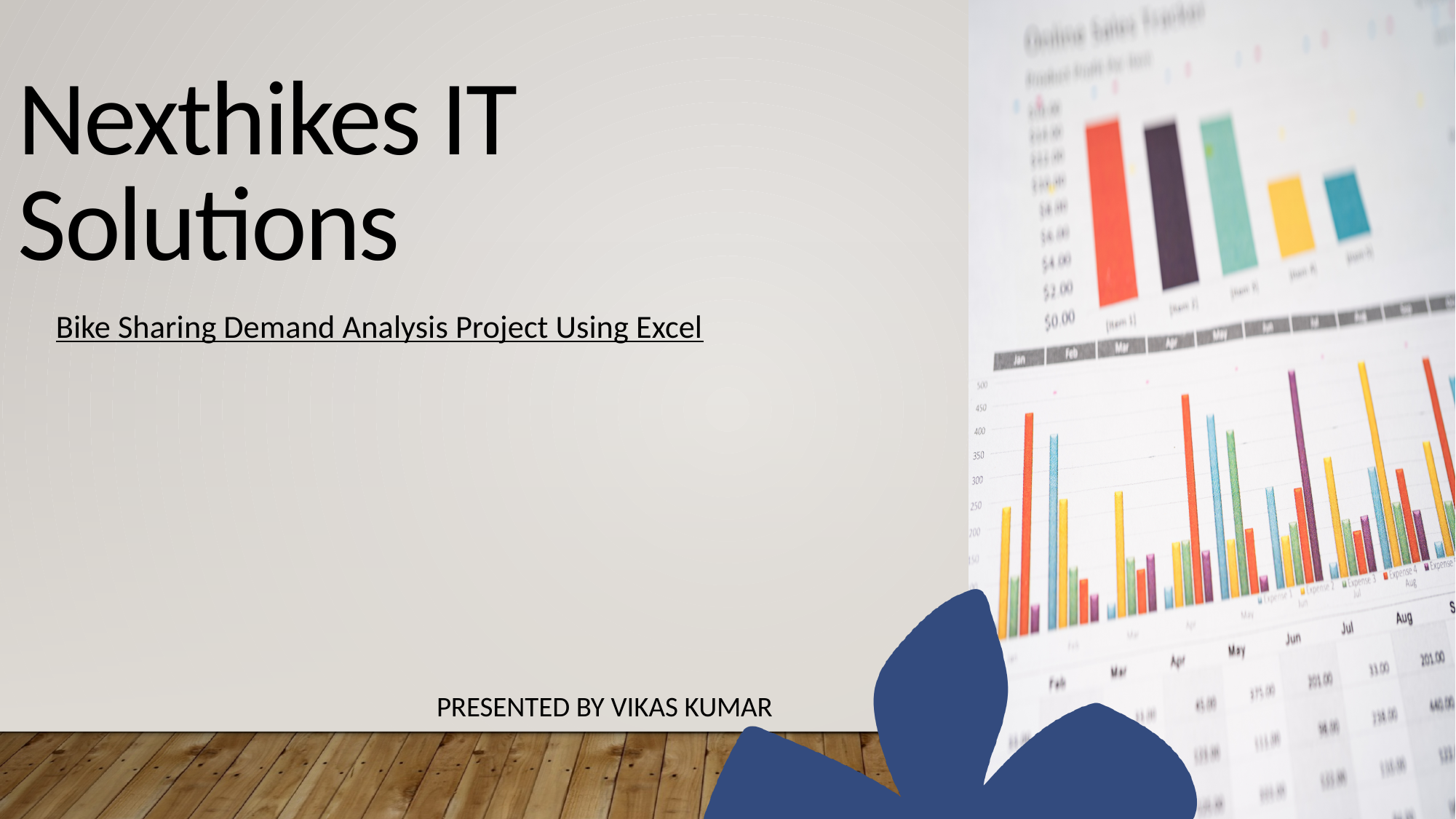

Nexthikes IT Solutions
PRESENTED BY VIKAS KUMAR
Bike Sharing Demand Analysis Project Using Excel